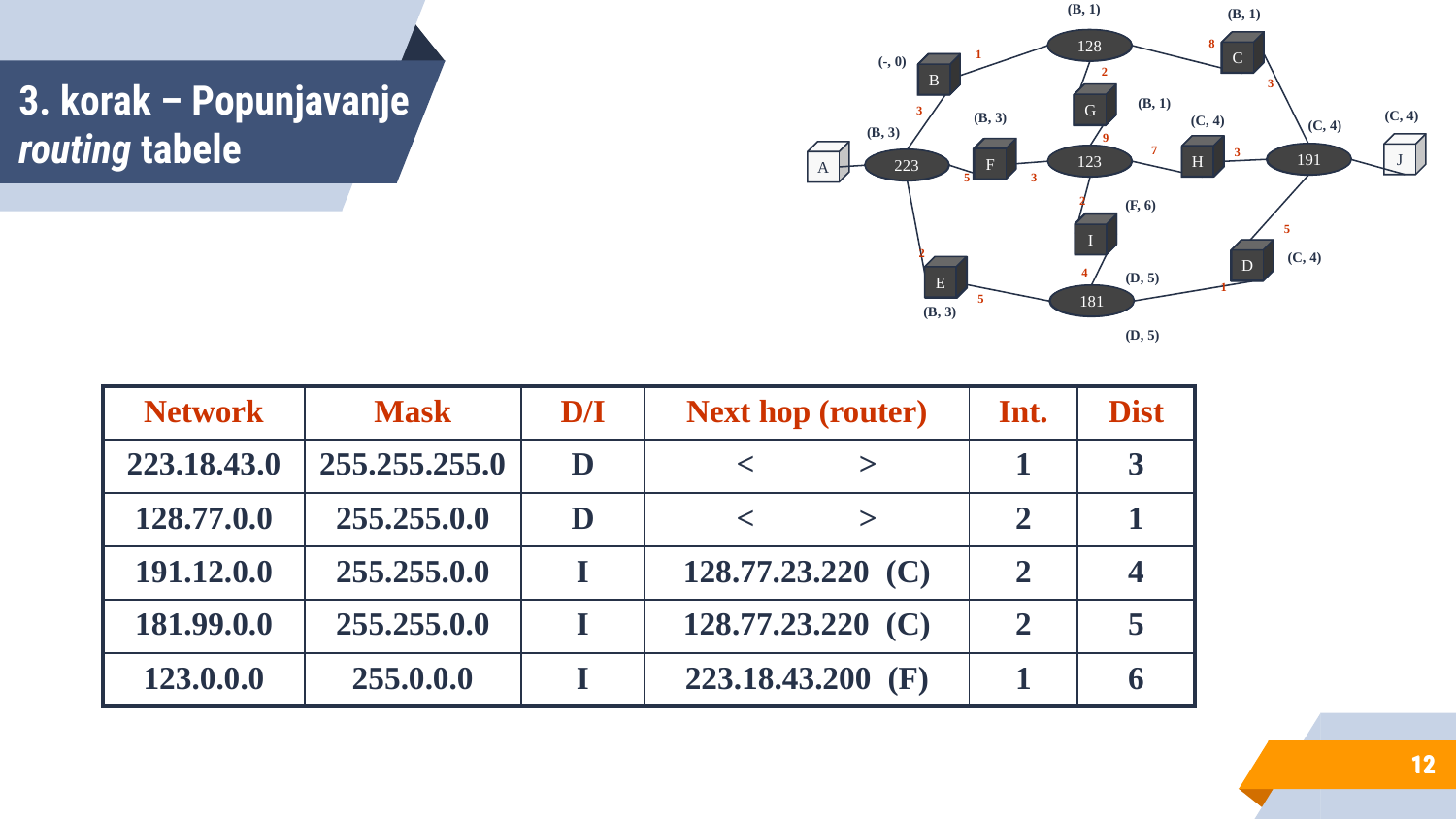

(B, 1)
(B, 1)
8
128
128
C
C
C
1
(-, 0)
B
B
B
2
3
G
G
G
(B, 1)
3
(C, 4)
(B, 3)
(C, 4)
(C, 4)
(B, 3)
9
J
H
7
H
H
3
F
F
F
A
191
191
123
123
223
223
5
3
2
(F, 6)
I
I
5
2
D
D
D
(C, 4)
E
E
4
E
(D, 5)
1
5
181
181
(B, 3)
12
(D, 5)
# 3. korak – Popunjavanje routing tabele
| Network | Mask | D/I | Next hop (router) | Int. | Dist |
| --- | --- | --- | --- | --- | --- |
| 223.18.43.0 | 255.255.255.0 | D | < > | 1 | 3 |
| 128.77.0.0 | 255.255.0.0 | D | < > | 2 | 1 |
| 191.12.0.0 | 255.255.0.0 | I | 128.77.23.220 (C) | 2 | 4 |
| 181.99.0.0 | 255.255.0.0 | I | 128.77.23.220 (C) | 2 | 5 |
| 123.0.0.0 | 255.0.0.0 | I | 223.18.43.200 (F) | 1 | 6 |
12